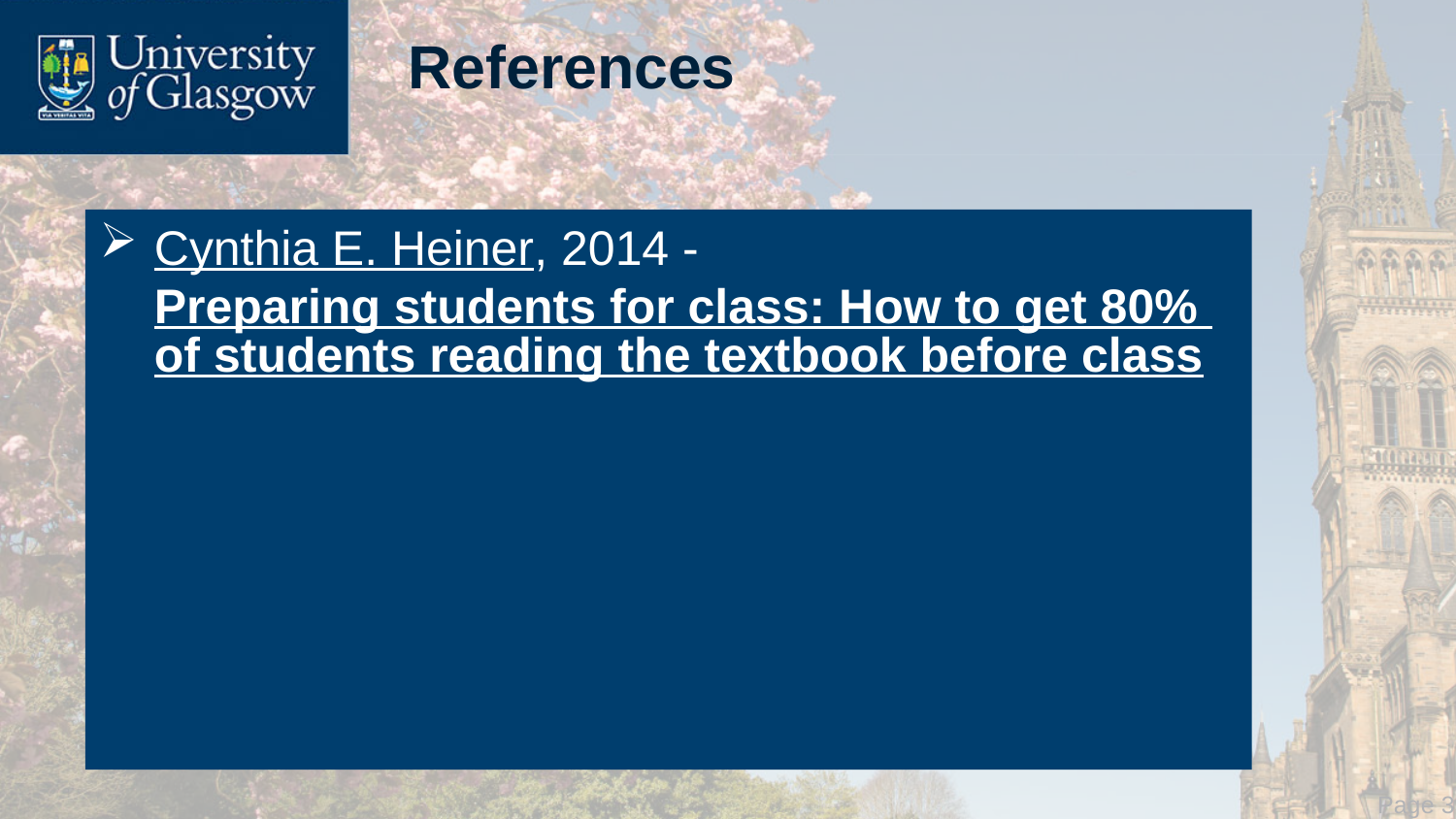

# References
Cynthia E. Heiner, 2014 - Preparing students for class: How to get 80% of students reading the textbook before class

 Page 35